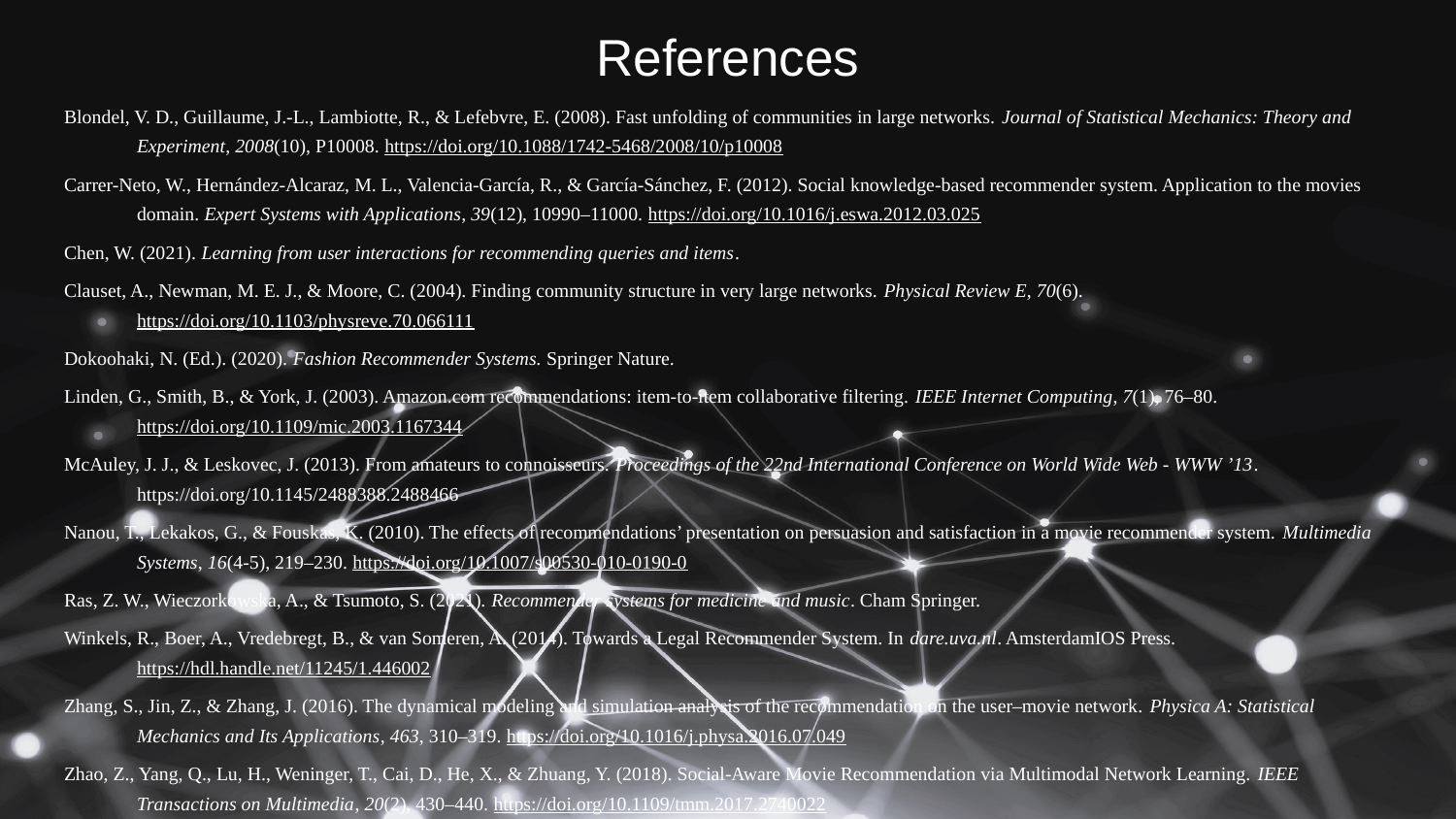

# References
Blondel, V. D., Guillaume, J.-L., Lambiotte, R., & Lefebvre, E. (2008). Fast unfolding of communities in large networks. Journal of Statistical Mechanics: Theory and Experiment, 2008(10), P10008. https://doi.org/10.1088/1742-5468/2008/10/p10008
Carrer-Neto, W., Hernández-Alcaraz, M. L., Valencia-García, R., & García-Sánchez, F. (2012). Social knowledge-based recommender system. Application to the movies domain. Expert Systems with Applications, 39(12), 10990–11000. https://doi.org/10.1016/j.eswa.2012.03.025
Chen, W. (2021). Learning from user interactions for recommending queries and items.
Clauset, A., Newman, M. E. J., & Moore, C. (2004). Finding community structure in very large networks. Physical Review E, 70(6). https://doi.org/10.1103/physreve.70.066111
Dokoohaki, N. (Ed.). (2020). Fashion Recommender Systems. Springer Nature.
Linden, G., Smith, B., & York, J. (2003). Amazon.com recommendations: item-to-item collaborative filtering. IEEE Internet Computing, 7(1), 76–80. https://doi.org/10.1109/mic.2003.1167344
McAuley, J. J., & Leskovec, J. (2013). From amateurs to connoisseurs. Proceedings of the 22nd International Conference on World Wide Web - WWW ’13. https://doi.org/10.1145/2488388.2488466
Nanou, T., Lekakos, G., & Fouskas, K. (2010). The effects of recommendations’ presentation on persuasion and satisfaction in a movie recommender system. Multimedia Systems, 16(4-5), 219–230. https://doi.org/10.1007/s00530-010-0190-0
Ras, Z. W., Wieczorkowska, A., & Tsumoto, S. (2021). Recommender systems for medicine and music. Cham Springer.
Winkels, R., Boer, A., Vredebregt, B., & van Someren, A. (2014). Towards a Legal Recommender System. In dare.uva.nl. AmsterdamIOS Press. https://hdl.handle.net/11245/1.446002
Zhang, S., Jin, Z., & Zhang, J. (2016). The dynamical modeling and simulation analysis of the recommendation on the user–movie network. Physica A: Statistical Mechanics and Its Applications, 463, 310–319. https://doi.org/10.1016/j.physa.2016.07.049
Zhao, Z., Yang, Q., Lu, H., Weninger, T., Cai, D., He, X., & Zhuang, Y. (2018). Social-Aware Movie Recommendation via Multimodal Network Learning. IEEE Transactions on Multimedia, 20(2), 430–440. https://doi.org/10.1109/tmm.2017.2740022